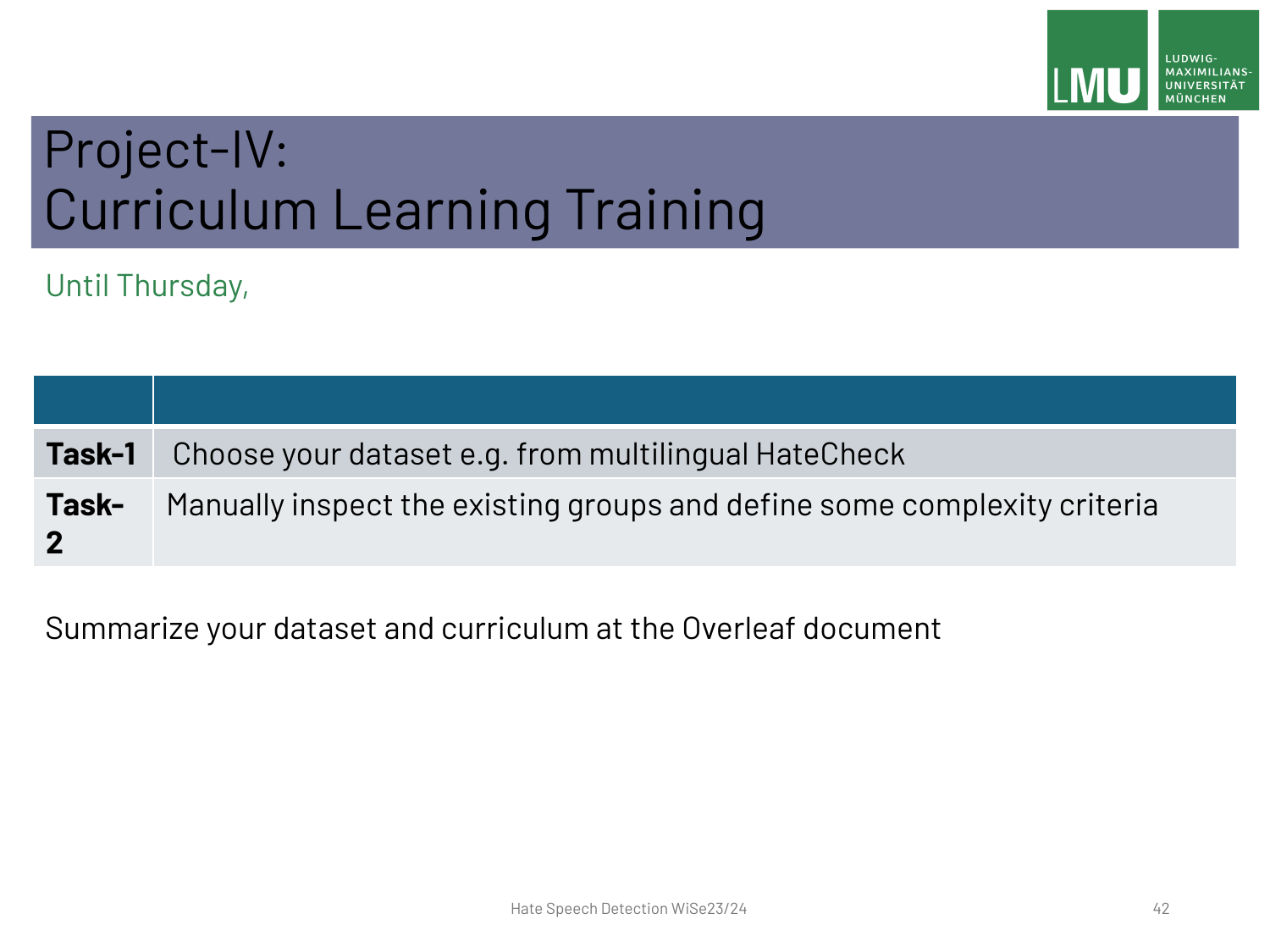

# Project-IV: Curriculum Learning Training

Until Thursday,

Summarize your dataset and curriculum at the Overleaf document

|  |  |
| --- | --- |
| Task-1 | Choose your dataset e.g. from multilingual HateCheck |
| Task-2 | Manually inspect the existing groups and define some complexity criteria |
Hate Speech Detection WiSe23/24
42